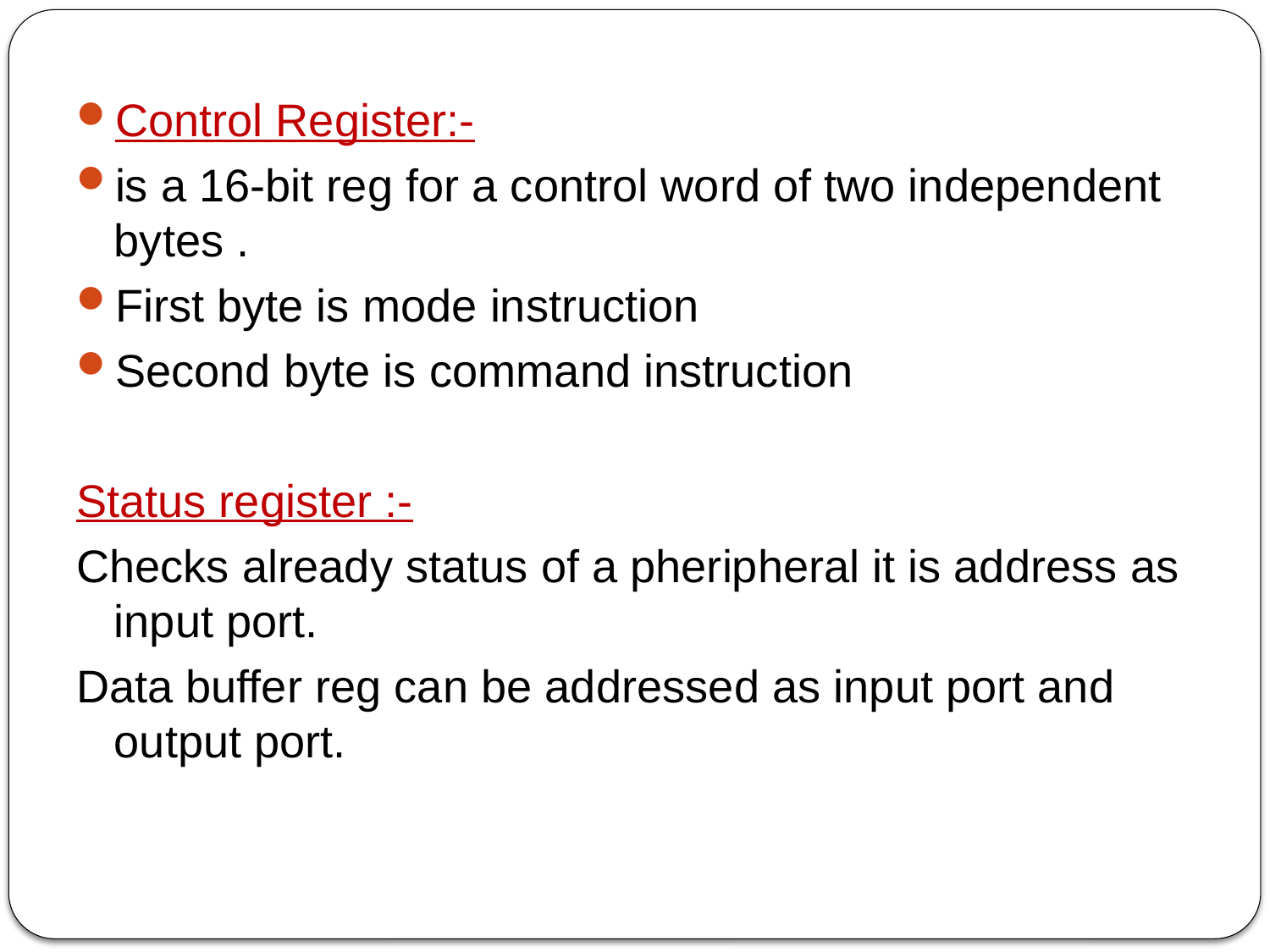

Control Register:-
is a 16-bit reg for a control word of two independent bytes .
First byte is mode instruction
Second byte is command instruction

Status register :-
Checks already status of a pheripheral it is address as input port.
Data buffer reg can be addressed as input port and output port.